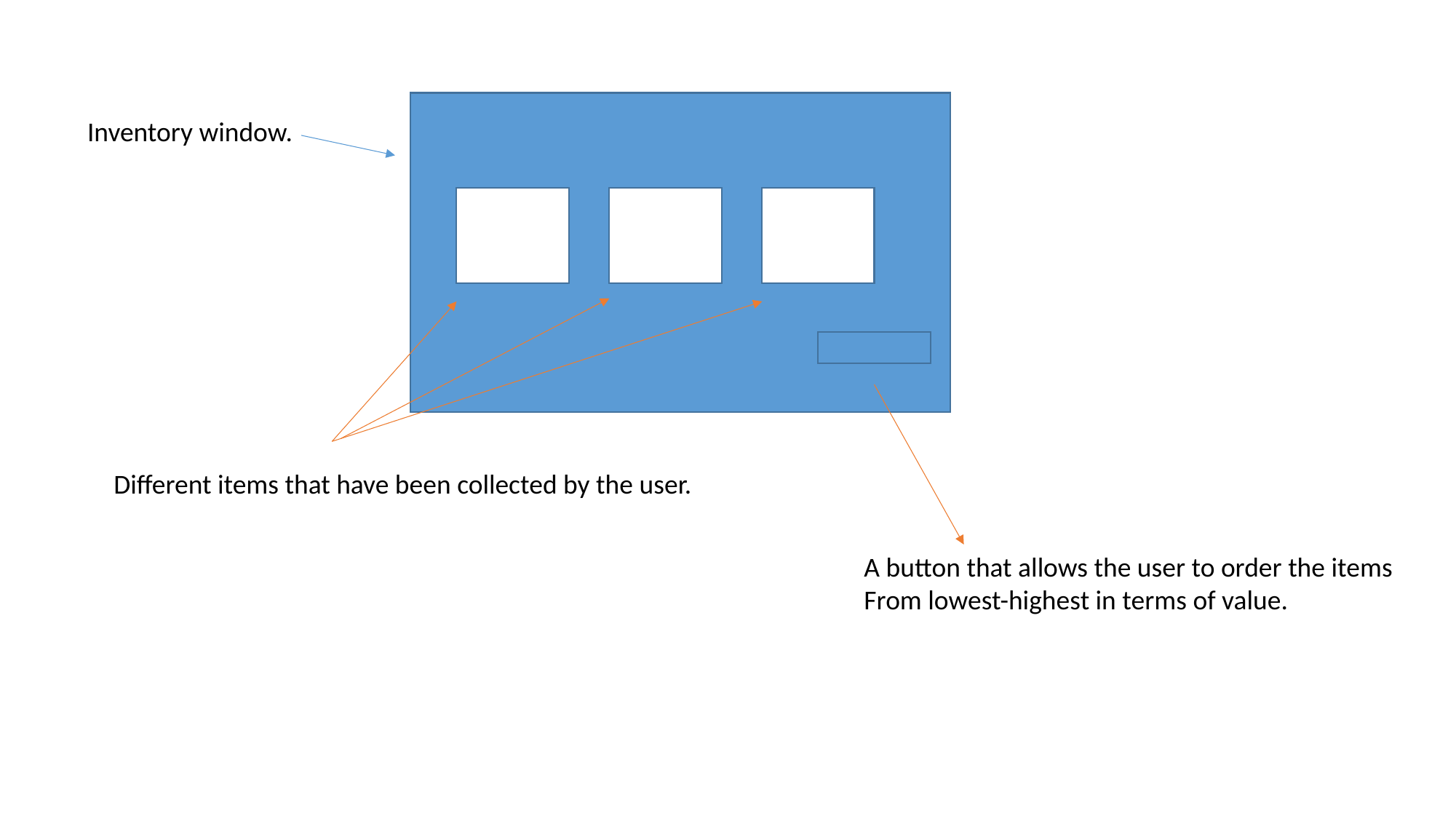

Inventory window.

Different items that have been collected by the user.
A button that allows the user to order the items
From lowest-highest in terms of value.